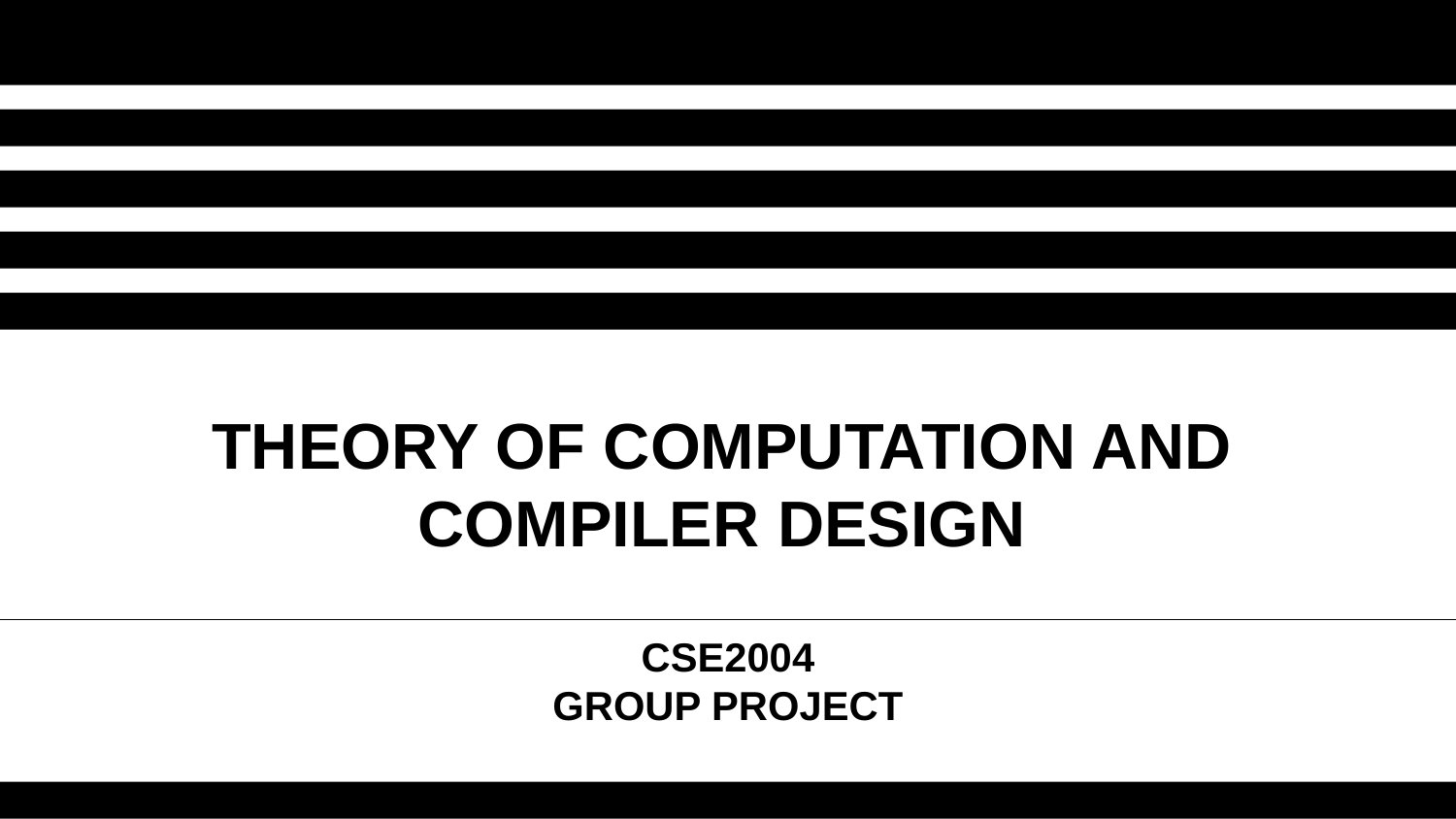

# THEORY OF COMPUTATION AND COMPILER DESIGN
CSE2004
GROUP PROJECT